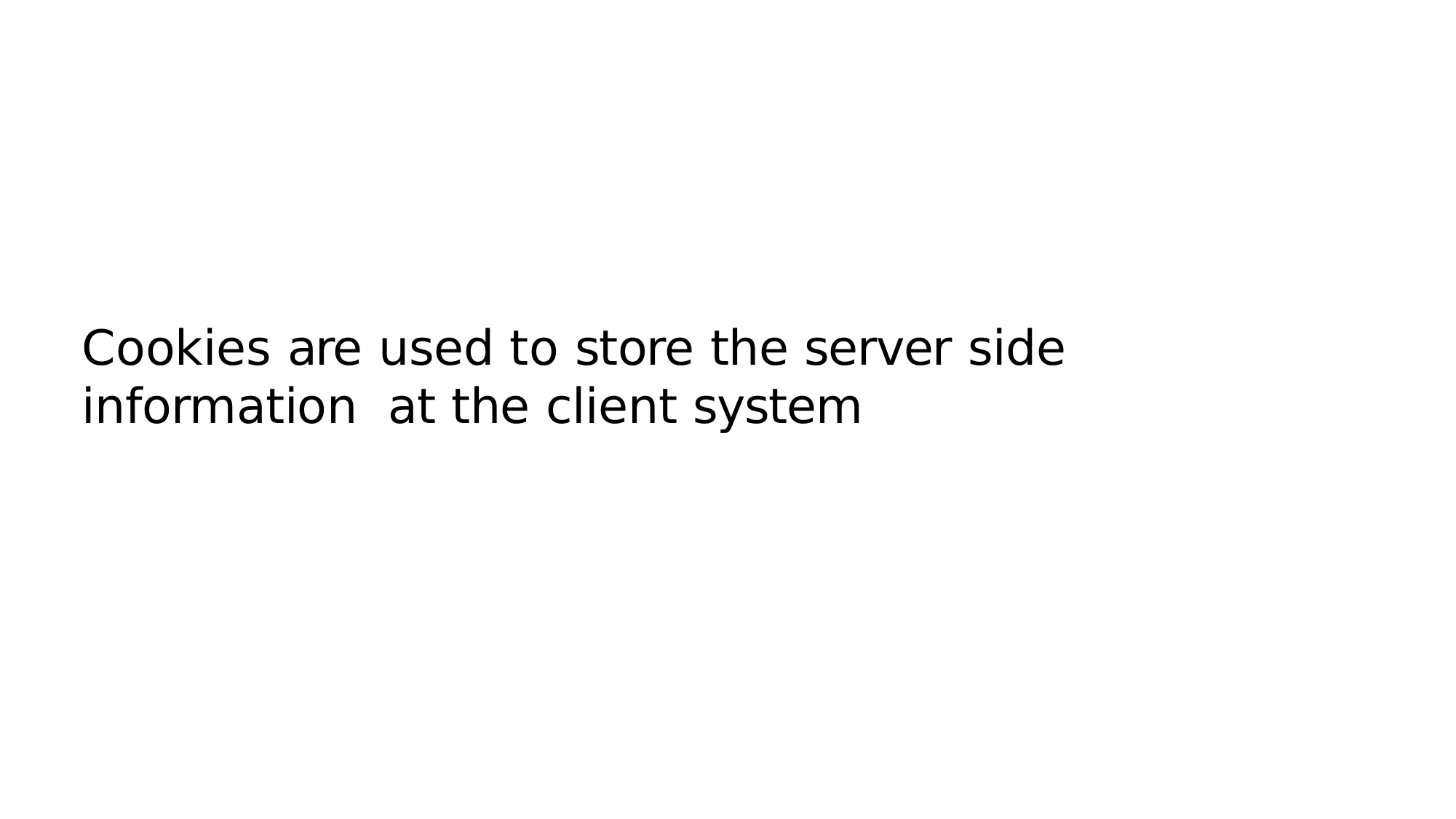

# Cookies are used to store the server side information  at the client system
22